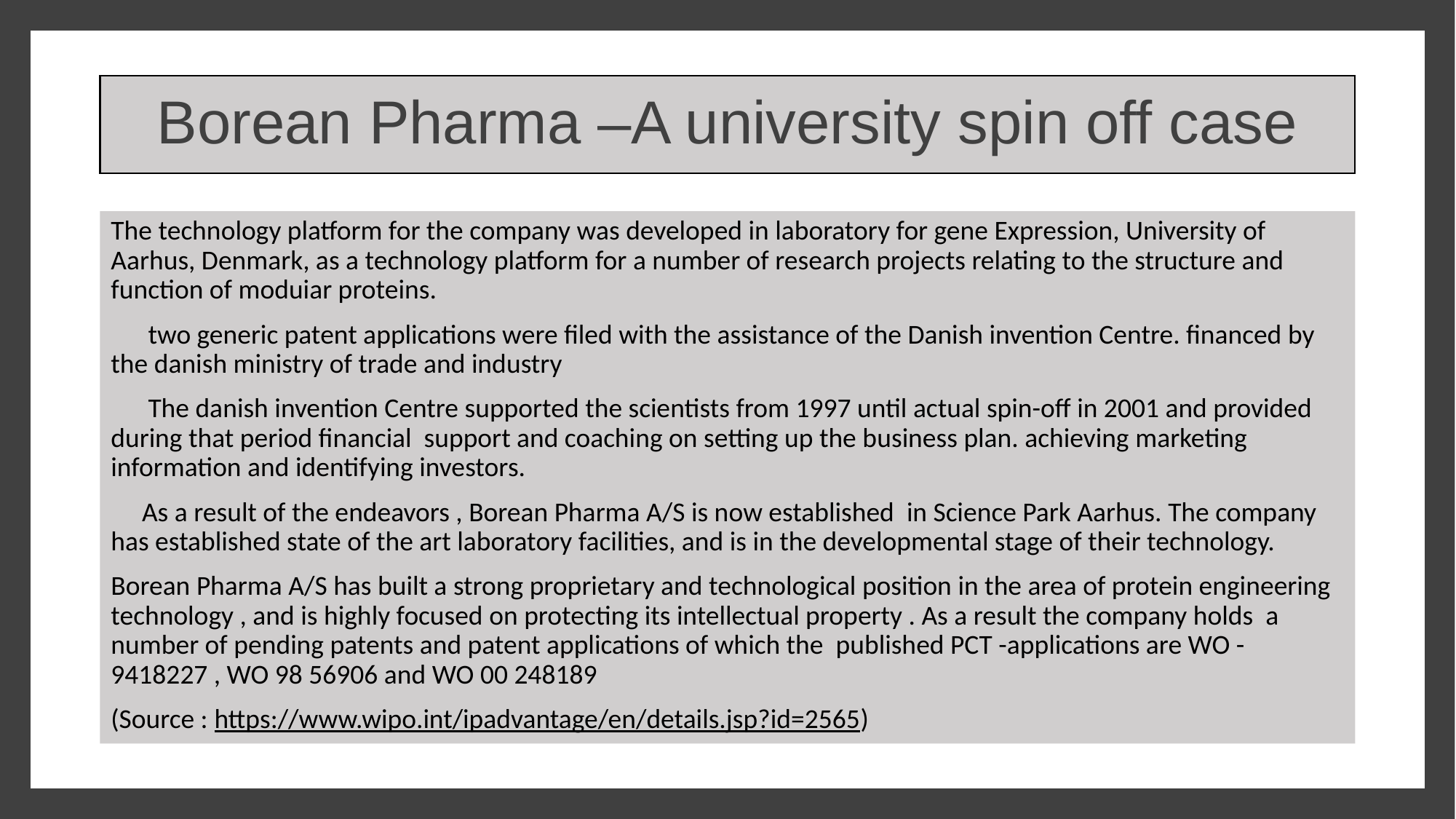

# Borean Pharma –A university spin off case
The technology platform for the company was developed in laboratory for gene Expression, University of Aarhus, Denmark, as a technology platform for a number of research projects relating to the structure and function of moduiar proteins.
      two generic patent applications were filed with the assistance of the Danish invention Centre. financed by the danish ministry of trade and industry
      The danish invention Centre supported the scientists from 1997 until actual spin-off in 2001 and provided during that period financial  support and coaching on setting up the business plan. achieving marketing information and identifying investors.
     As a result of the endeavors , Borean Pharma A/S is now established  in Science Park Aarhus. The company has established state of the art laboratory facilities, and is in the developmental stage of their technology.
Borean Pharma A/S has built a strong proprietary and technological position in the area of protein engineering technology , and is highly focused on protecting its intellectual property . As a result the company holds  a number of pending patents and patent applications of which the  published PCT -applications are WO - 9418227 , WO 98 56906 and WO 00 248189
(Source : https://www.wipo.int/ipadvantage/en/details.jsp?id=2565)